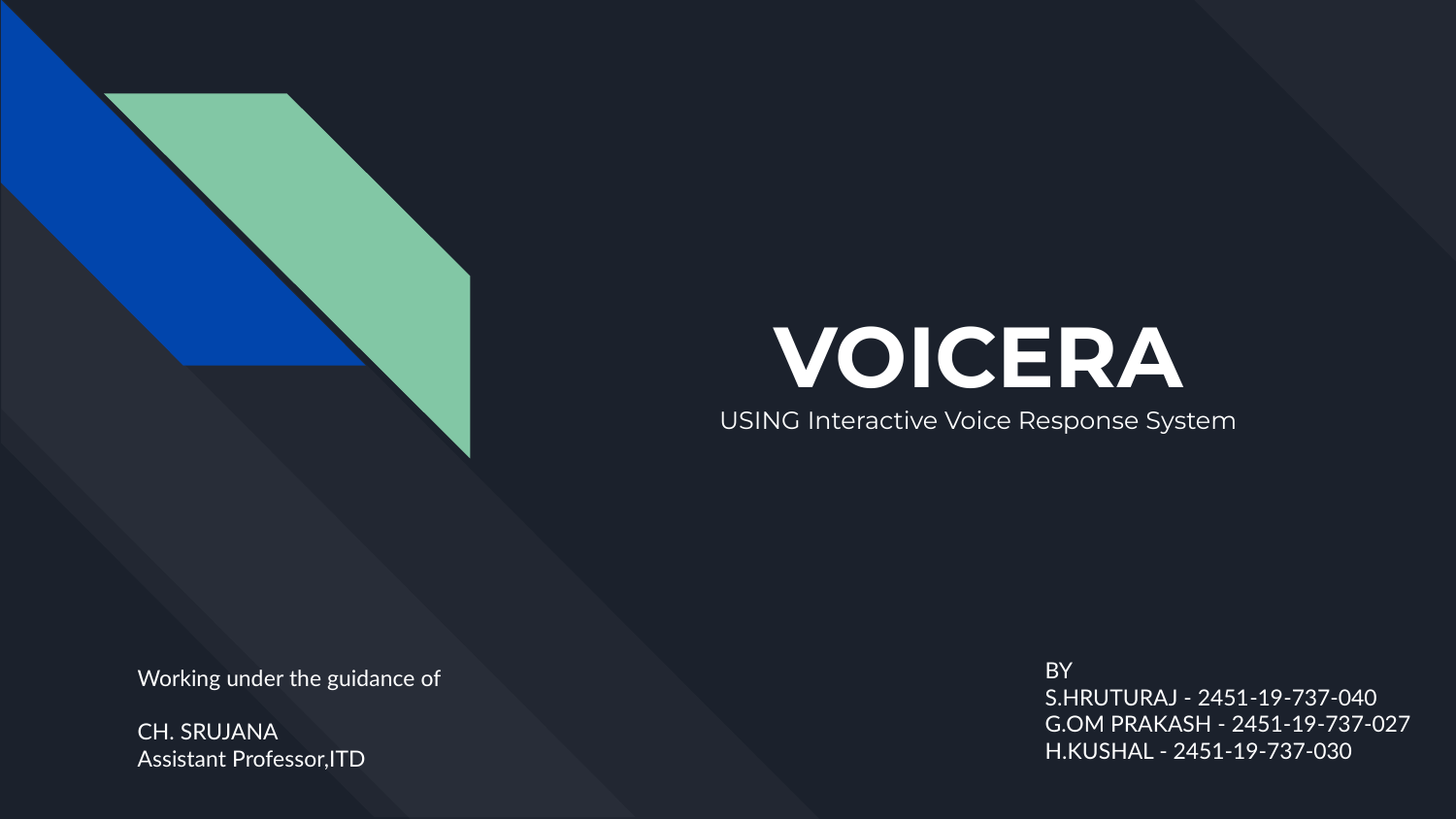

# VOICERA USING Interactive Voice Response System
BY
S.HRUTURAJ - 2451-19-737-040
G.OM PRAKASH - 2451-19-737-027
H.KUSHAL - 2451-19-737-030
Working under the guidance of

CH. SRUJANA
Assistant Professor,ITD